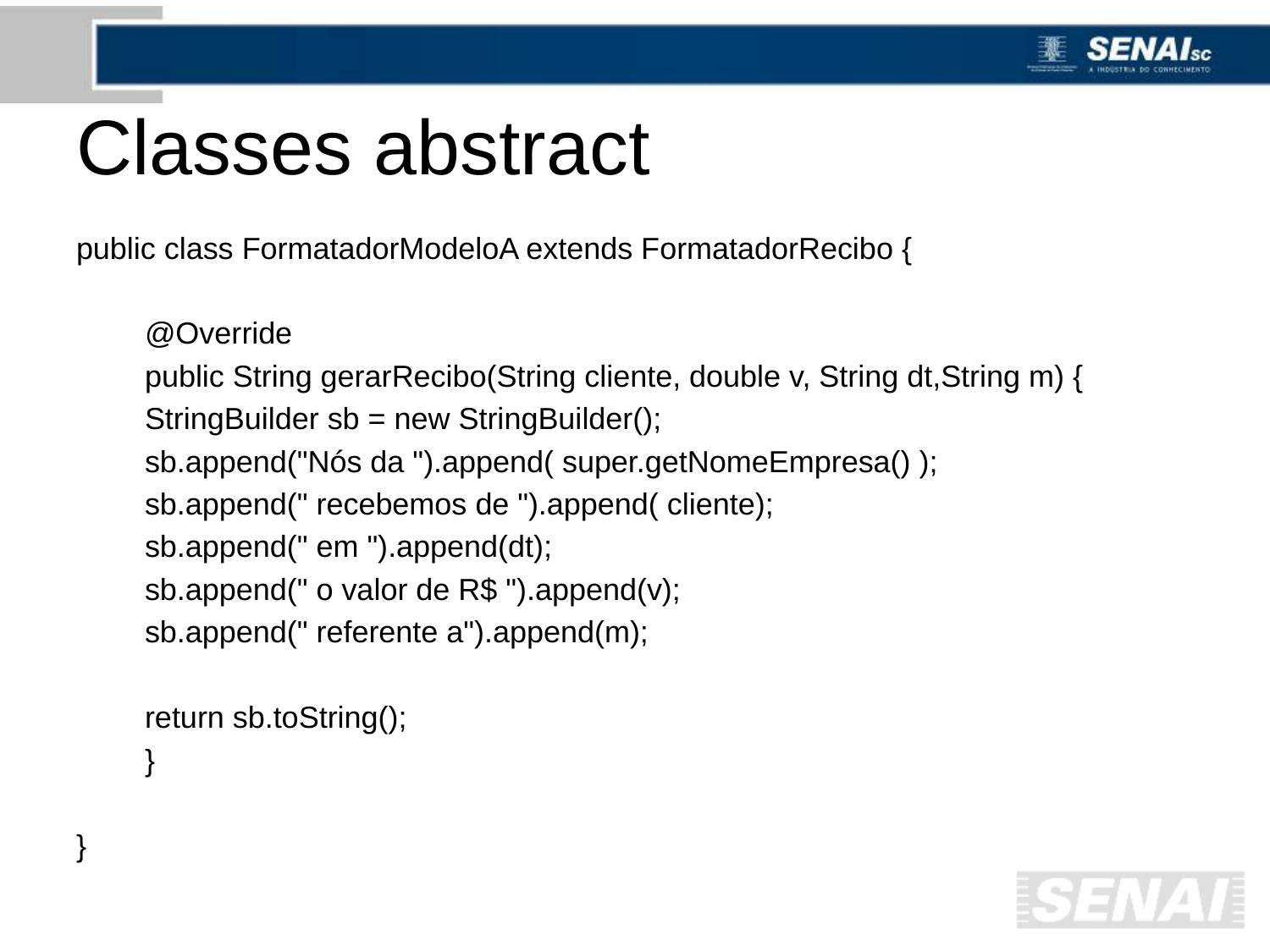

# Classes abstract
public class FormatadorModeloA extends FormatadorRecibo {

	@Override
	public String gerarRecibo(String cliente, double v, String dt,String m) {
		StringBuilder sb = new StringBuilder();
		sb.append("Nós da ").append( super.getNomeEmpresa() );
		sb.append(" recebemos de ").append( cliente);
		sb.append(" em ").append(dt);
		sb.append(" o valor de R$ ").append(v);
		sb.append(" referente a").append(m);

		return sb.toString();
	}

}